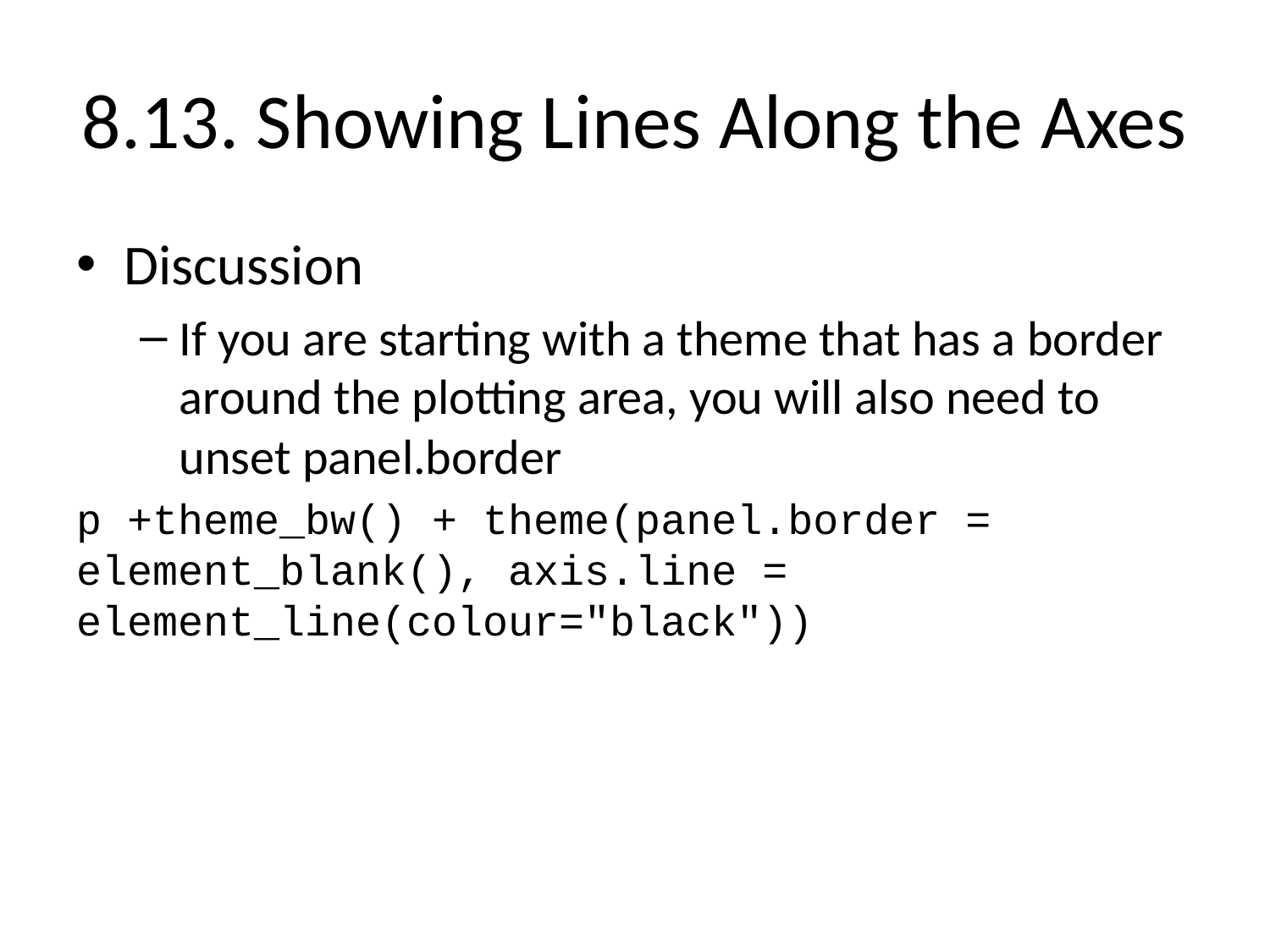

# 8.13. Showing Lines Along the Axes
Discussion
If you are starting with a theme that has a border around the plotting area, you will also need to unset panel.border
p +theme_bw() + theme(panel.border = element_blank(), axis.line = element_line(colour="black"))